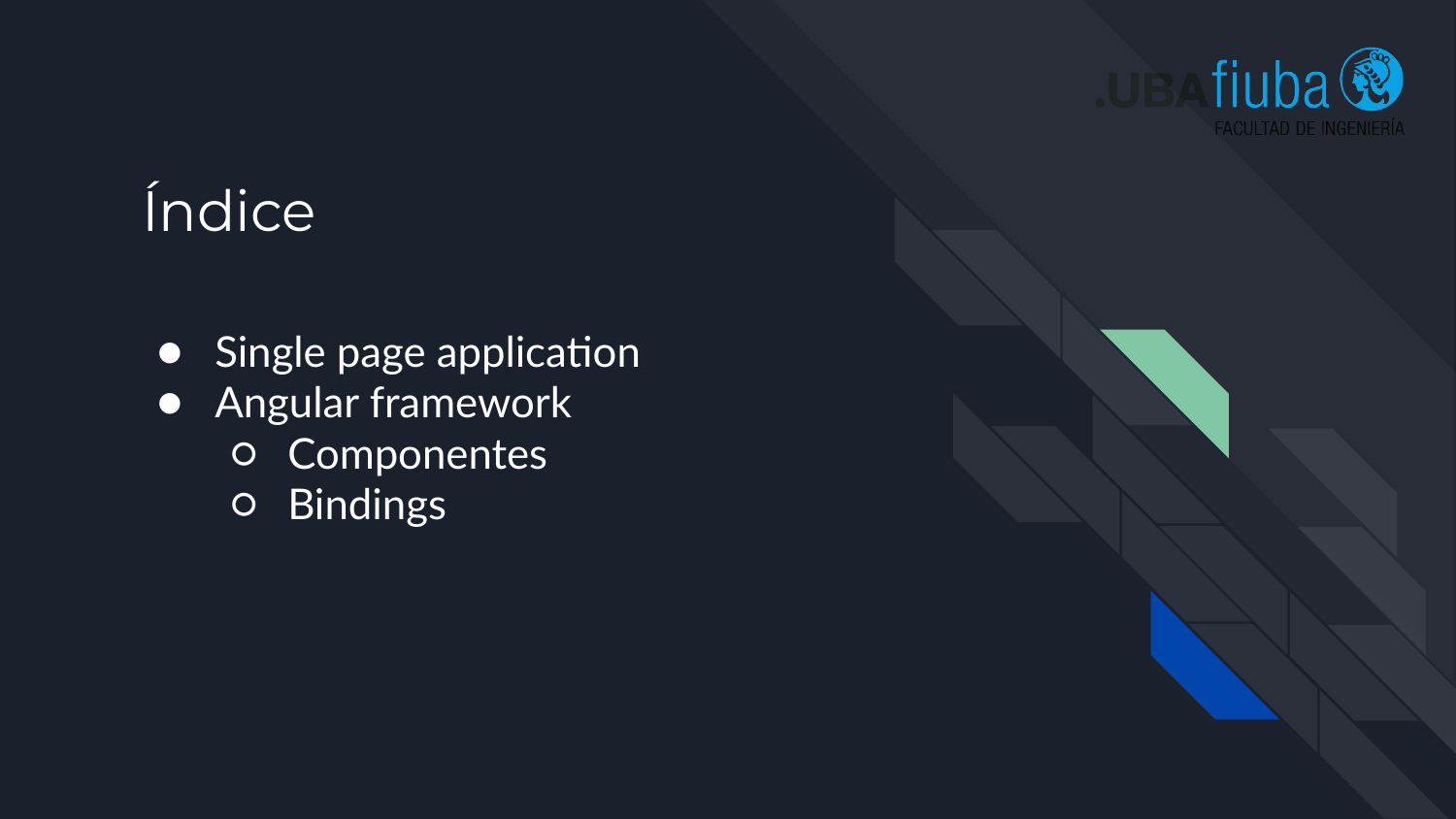

# Índice
Single page application
Angular framework
Componentes
Bindings